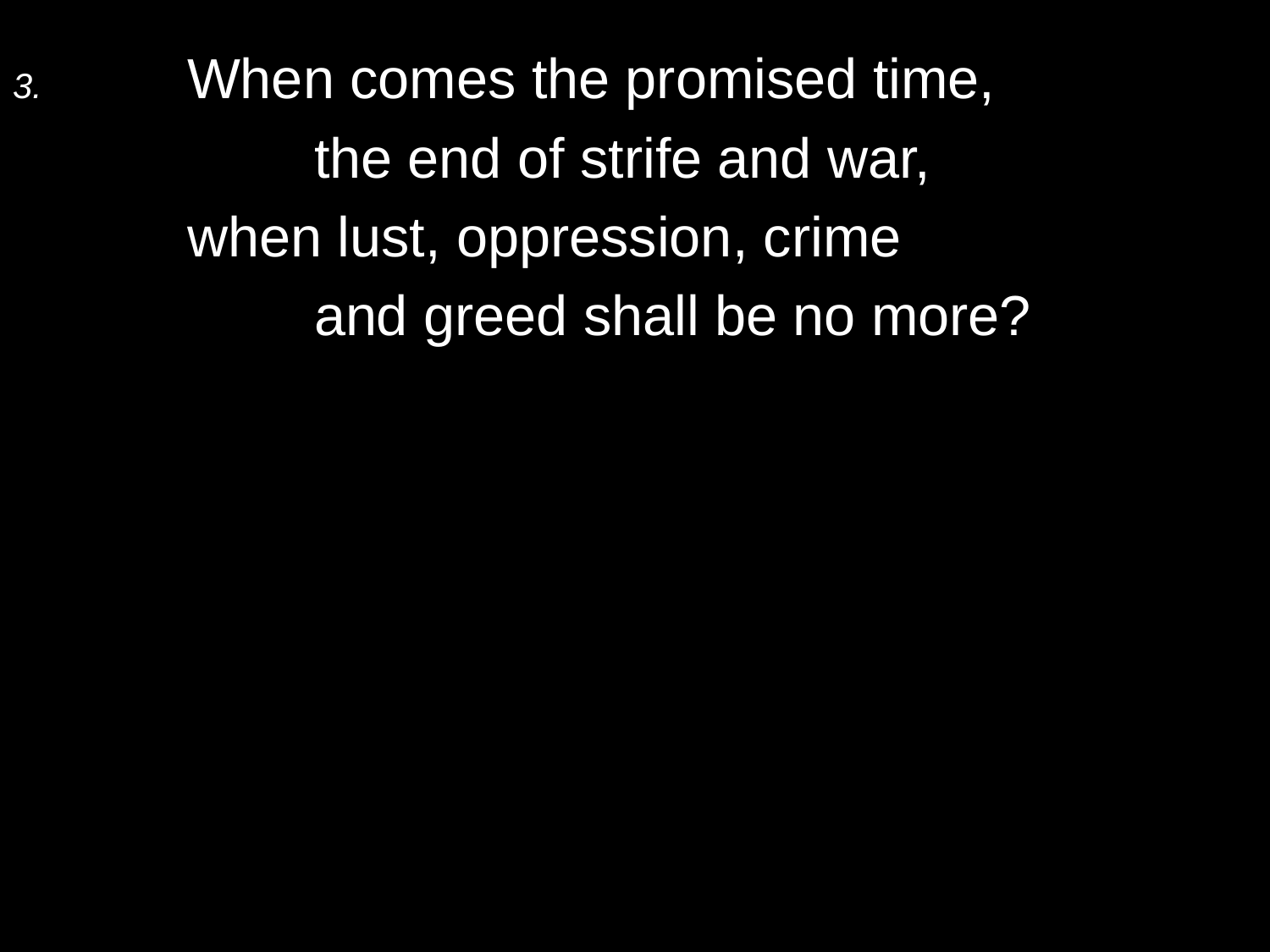

3.	When comes the promised time,
		the end of strife and war,
	when lust, oppression, crime
		and greed shall be no more?